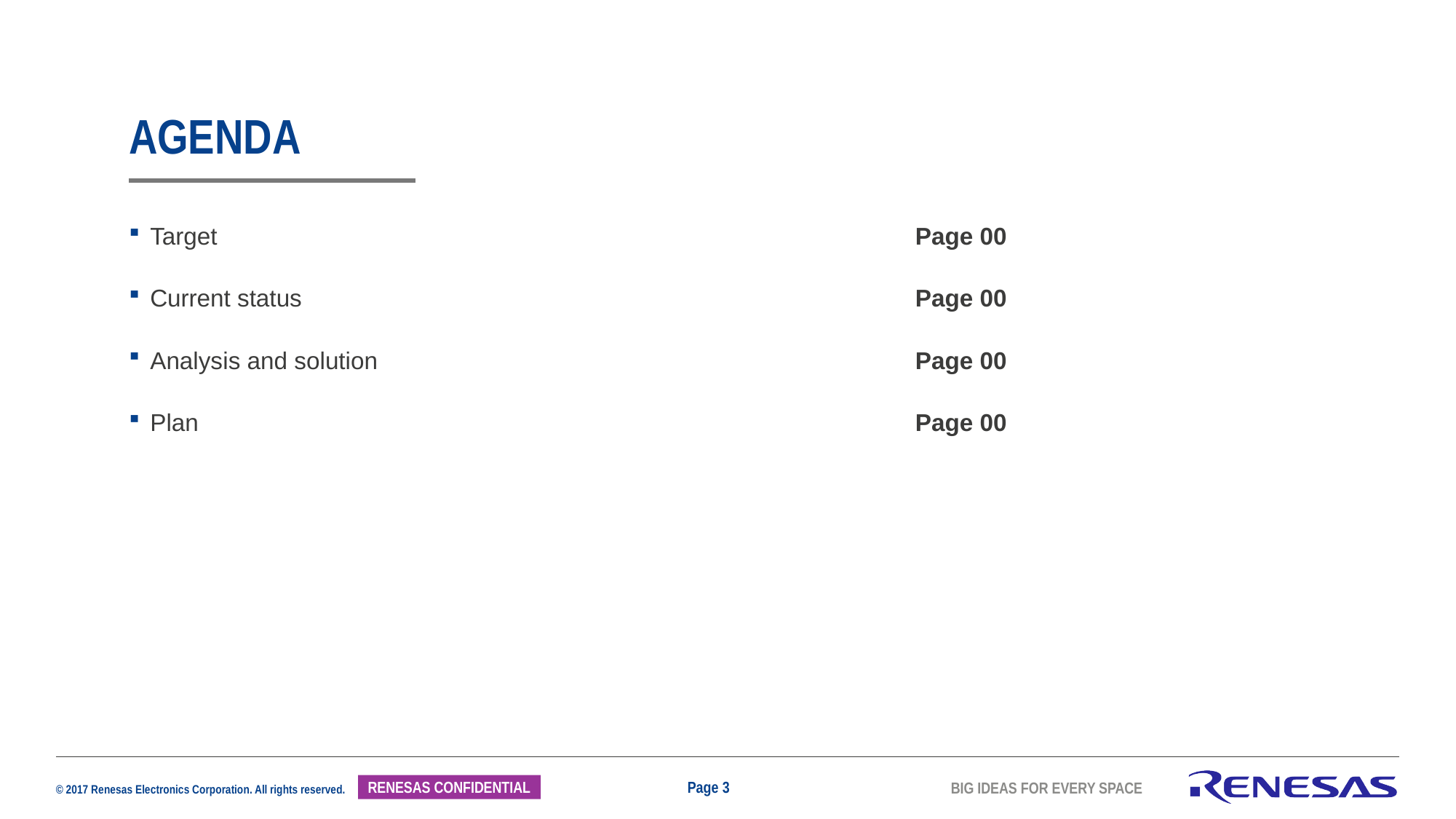

# Agenda
Target	Page 00
Current status	Page 00
Analysis and solution	Page 00
Plan	Page 00

Page 3